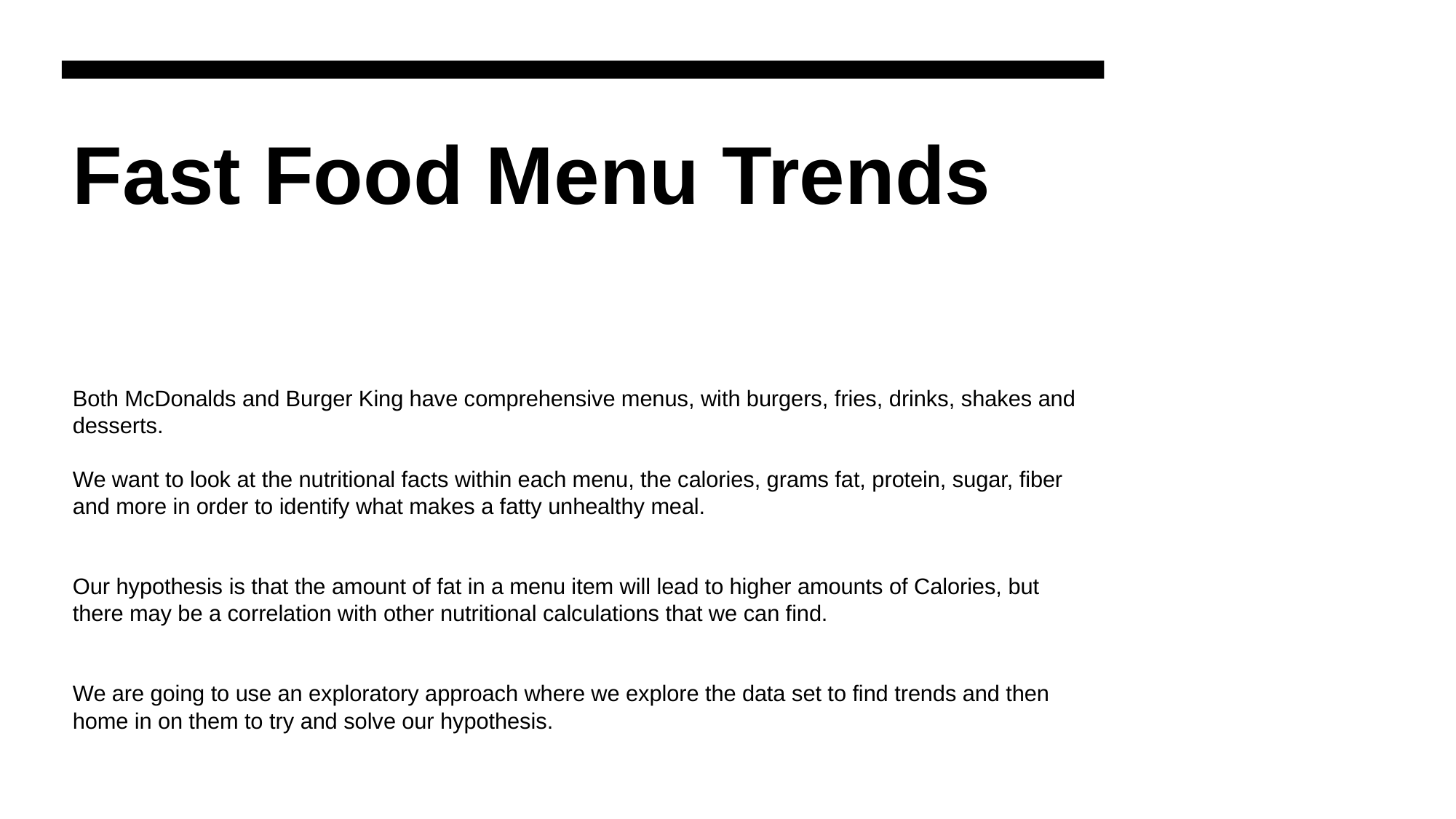

# Fast Food Menu Trends
Both McDonalds and Burger King have comprehensive menus, with burgers, fries, drinks, shakes and desserts.
We want to look at the nutritional facts within each menu, the calories, grams fat, protein, sugar, fiber and more in order to identify what makes a fatty unhealthy meal.

Our hypothesis is that the amount of fat in a menu item will lead to higher amounts of Calories, but there may be a correlation with other nutritional calculations that we can find.

We are going to use an exploratory approach where we explore the data set to find trends and then home in on them to try and solve our hypothesis.